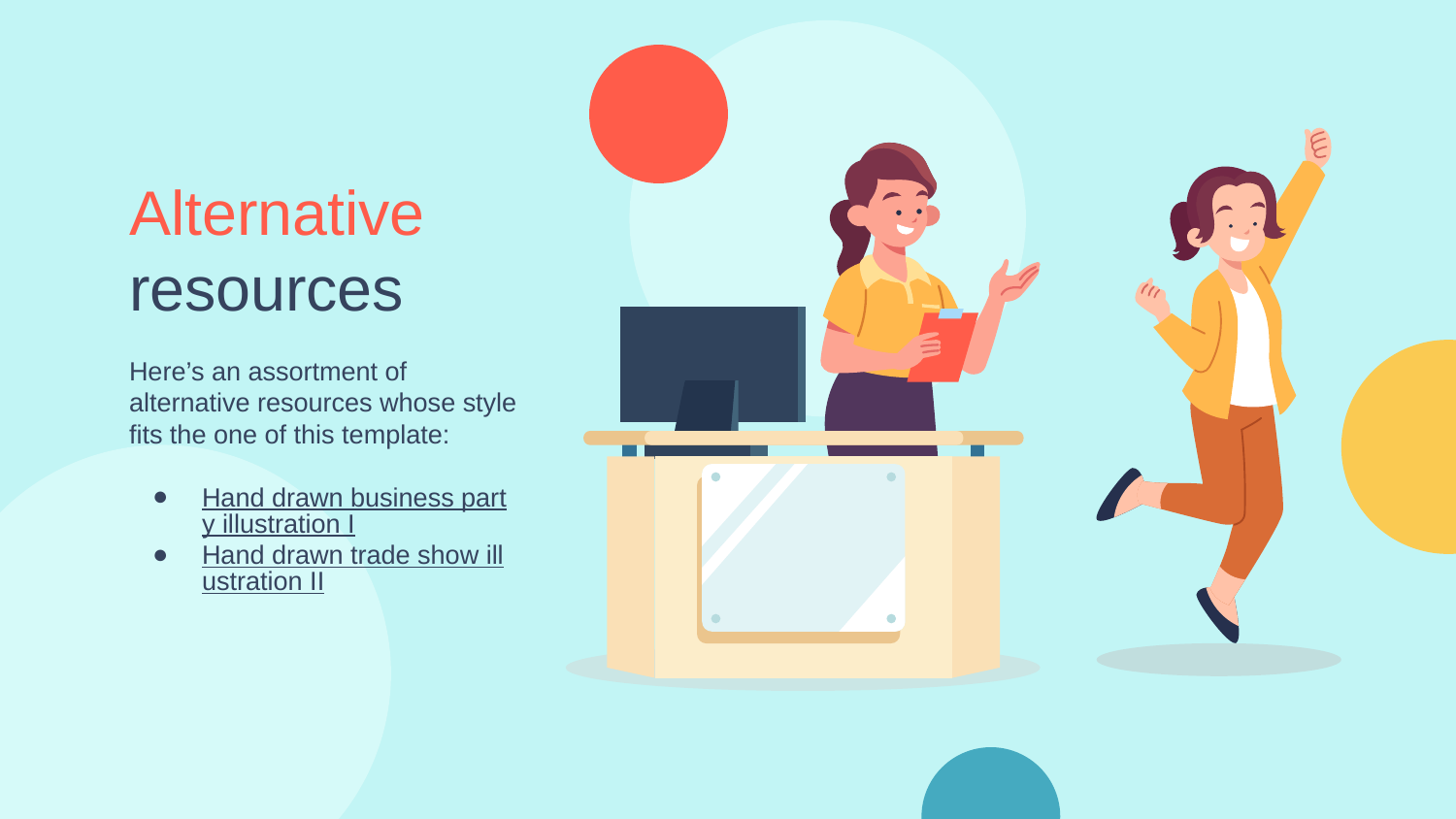

# Alternative resources
Here’s an assortment of alternative resources whose style fits the one of this template:

Hand drawn business party illustration I
Hand drawn trade show illustration II